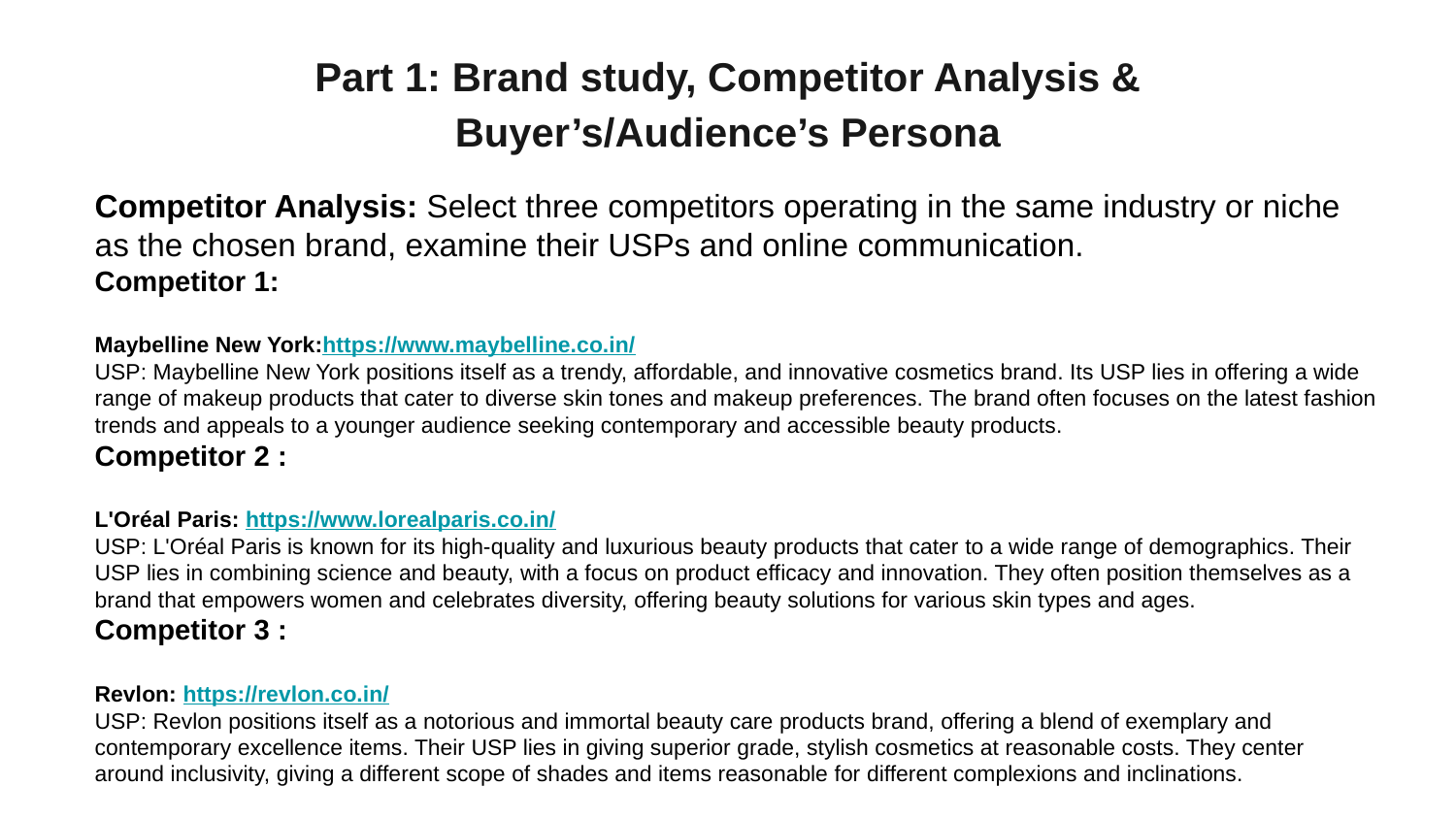

Part 1: Brand study, Competitor Analysis & Buyer’s/Audience’s Persona
Competitor Analysis: Select three competitors operating in the same industry or niche as the chosen brand, examine their USPs and online communication.
Competitor 1:

Maybelline New York:https://www.maybelline.co.in/
USP: Maybelline New York positions itself as a trendy, affordable, and innovative cosmetics brand. Its USP lies in offering a wide range of makeup products that cater to diverse skin tones and makeup preferences. The brand often focuses on the latest fashion trends and appeals to a younger audience seeking contemporary and accessible beauty products.
Competitor 2 :

L'Oréal Paris: https://www.lorealparis.co.in/
USP: L'Oréal Paris is known for its high-quality and luxurious beauty products that cater to a wide range of demographics. Their USP lies in combining science and beauty, with a focus on product efficacy and innovation. They often position themselves as a brand that empowers women and celebrates diversity, offering beauty solutions for various skin types and ages.
Competitor 3 :

Revlon: https://revlon.co.in/
USP: Revlon positions itself as a notorious and immortal beauty care products brand, offering a blend of exemplary and contemporary excellence items. Their USP lies in giving superior grade, stylish cosmetics at reasonable costs. They center around inclusivity, giving a different scope of shades and items reasonable for different complexions and inclinations.